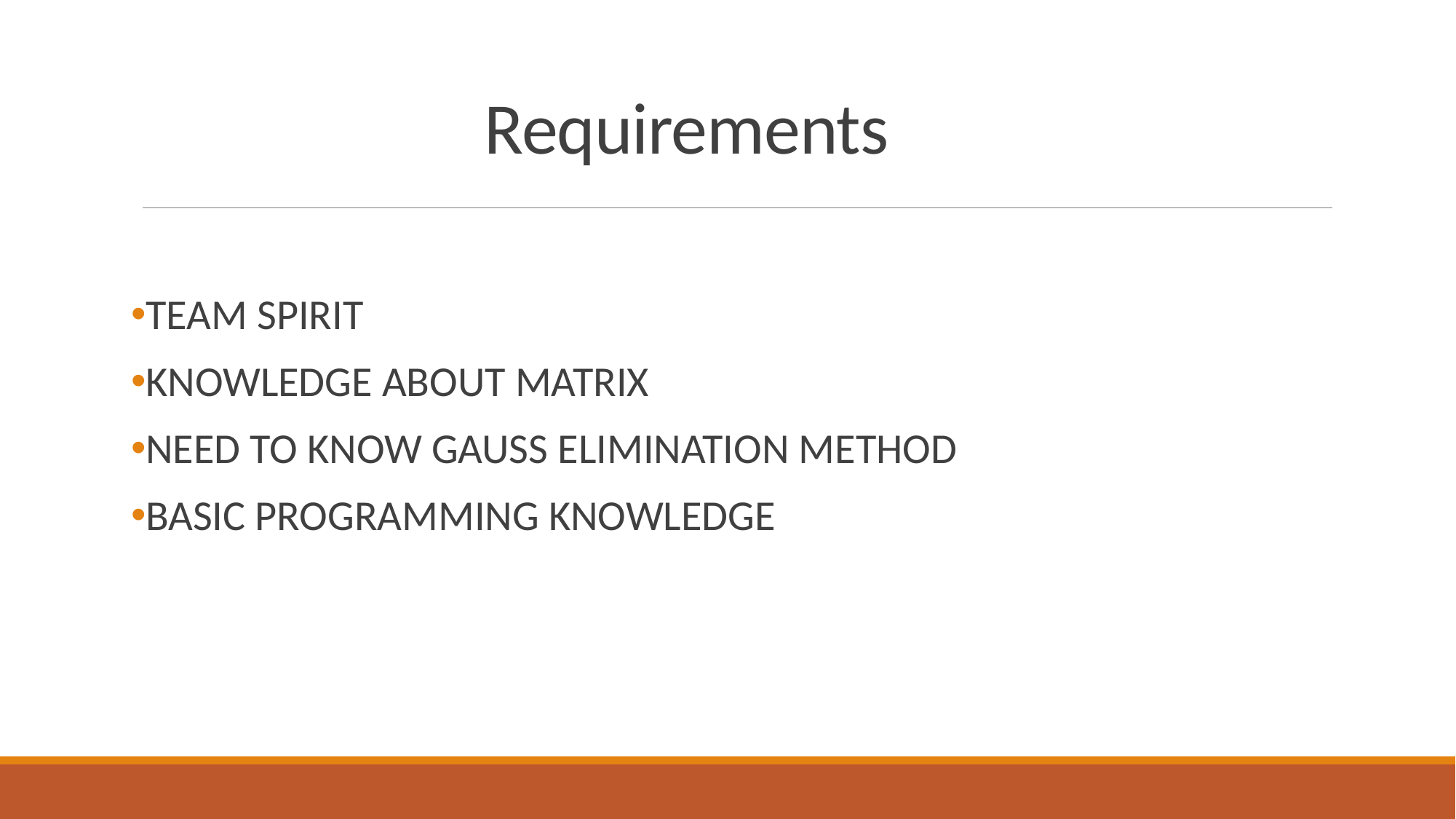

# Requirements

TEAM SPIRIT
KNOWLEDGE ABOUT MATRIX
NEED TO KNOW GAUSS ELIMINATION METHOD
BASIC PROGRAMMING KNOWLEDGE